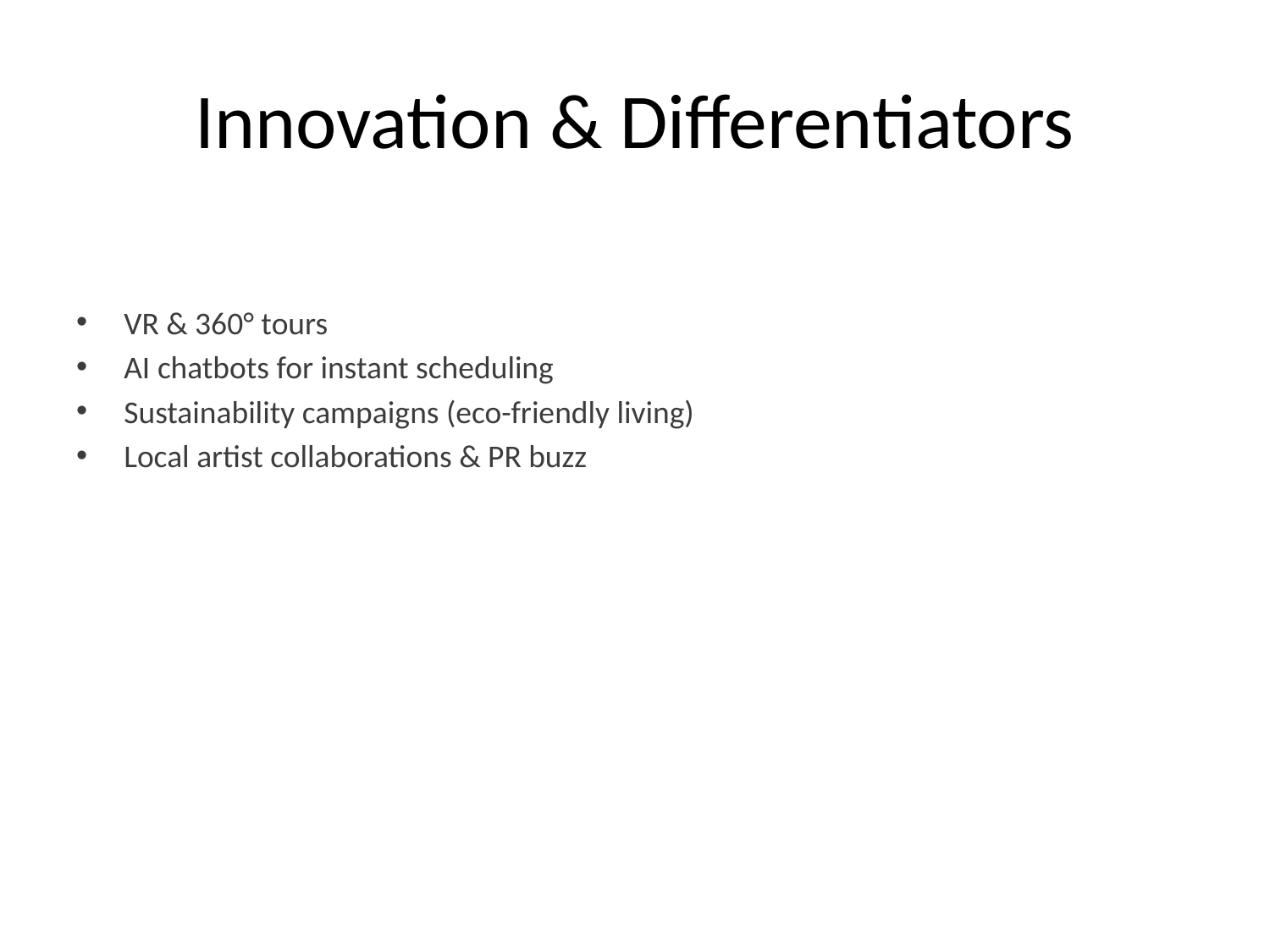

# Innovation & Differentiators

VR & 360° tours
AI chatbots for instant scheduling
Sustainability campaigns (eco-friendly living)
Local artist collaborations & PR buzz